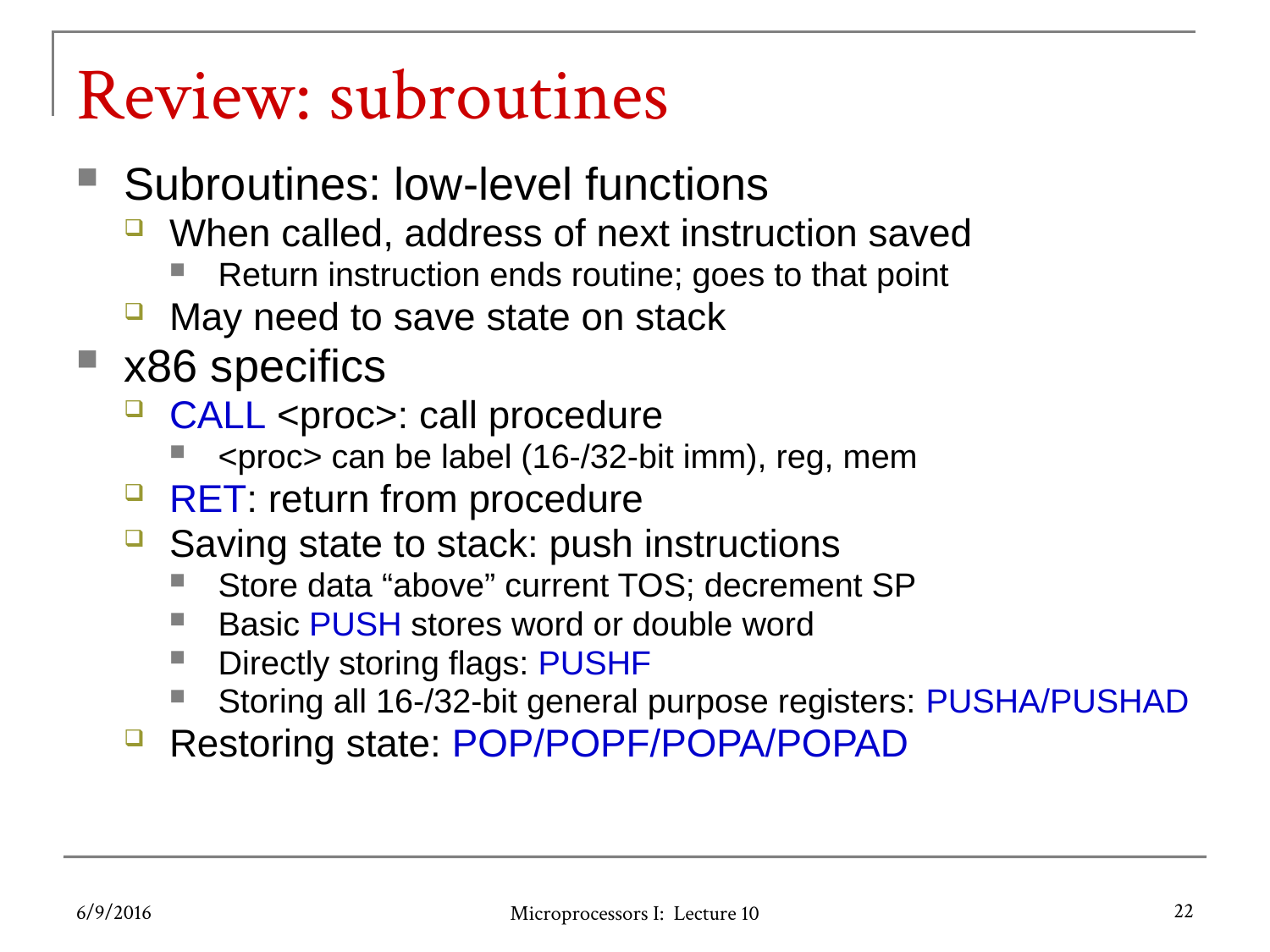

# Review: subroutines
Subroutines: low-level functions
When called, address of next instruction saved
Return instruction ends routine; goes to that point
May need to save state on stack
x86 specifics
CALL <proc>: call procedure
<proc> can be label (16-/32-bit imm), reg, mem
RET: return from procedure
Saving state to stack: push instructions
Store data “above” current TOS; decrement SP
Basic PUSH stores word or double word
Directly storing flags: PUSHF
Storing all 16-/32-bit general purpose registers: PUSHA/PUSHAD
Restoring state: POP/POPF/POPA/POPAD
6/9/2016
22
Microprocessors I:  Lecture 10